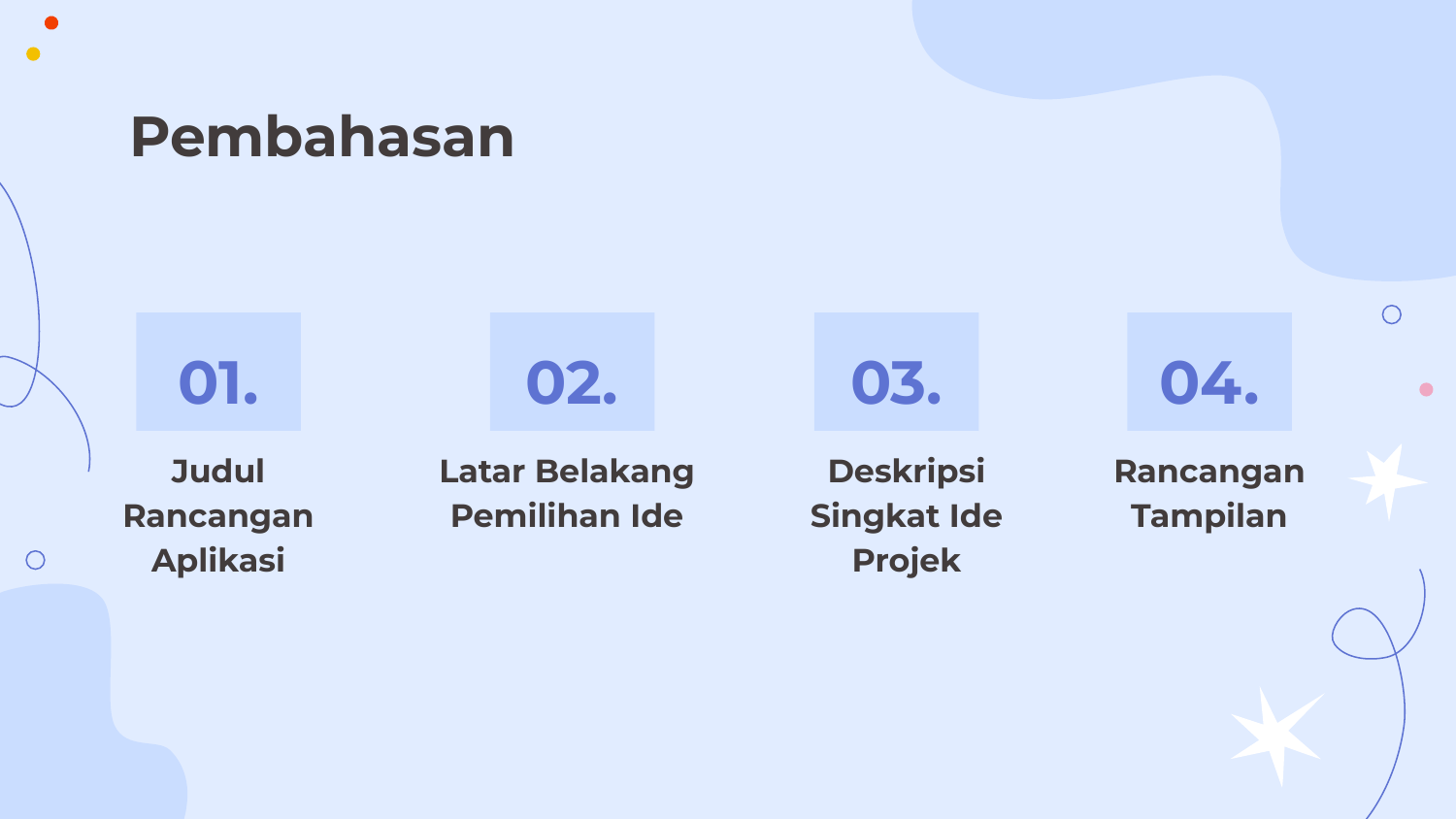

Pembahasan
01.
02.
03.
04.
# Judul Rancangan Aplikasi
Latar Belakang Pemilihan Ide
Deskripsi Singkat Ide Projek
Rancangan Tampilan